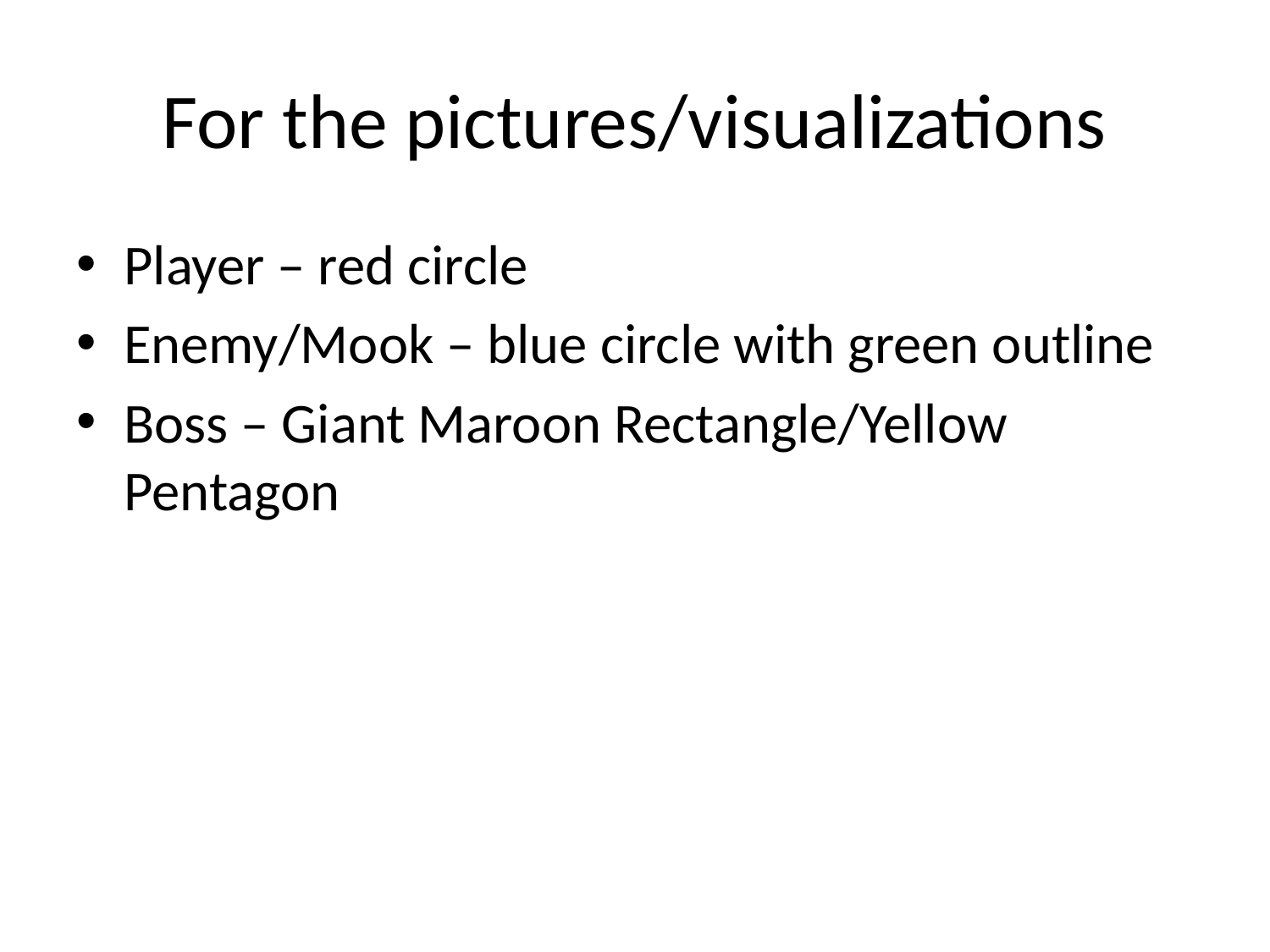

# For the pictures/visualizations
Player – red circle
Enemy/Mook – blue circle with green outline
Boss – Giant Maroon Rectangle/Yellow Pentagon